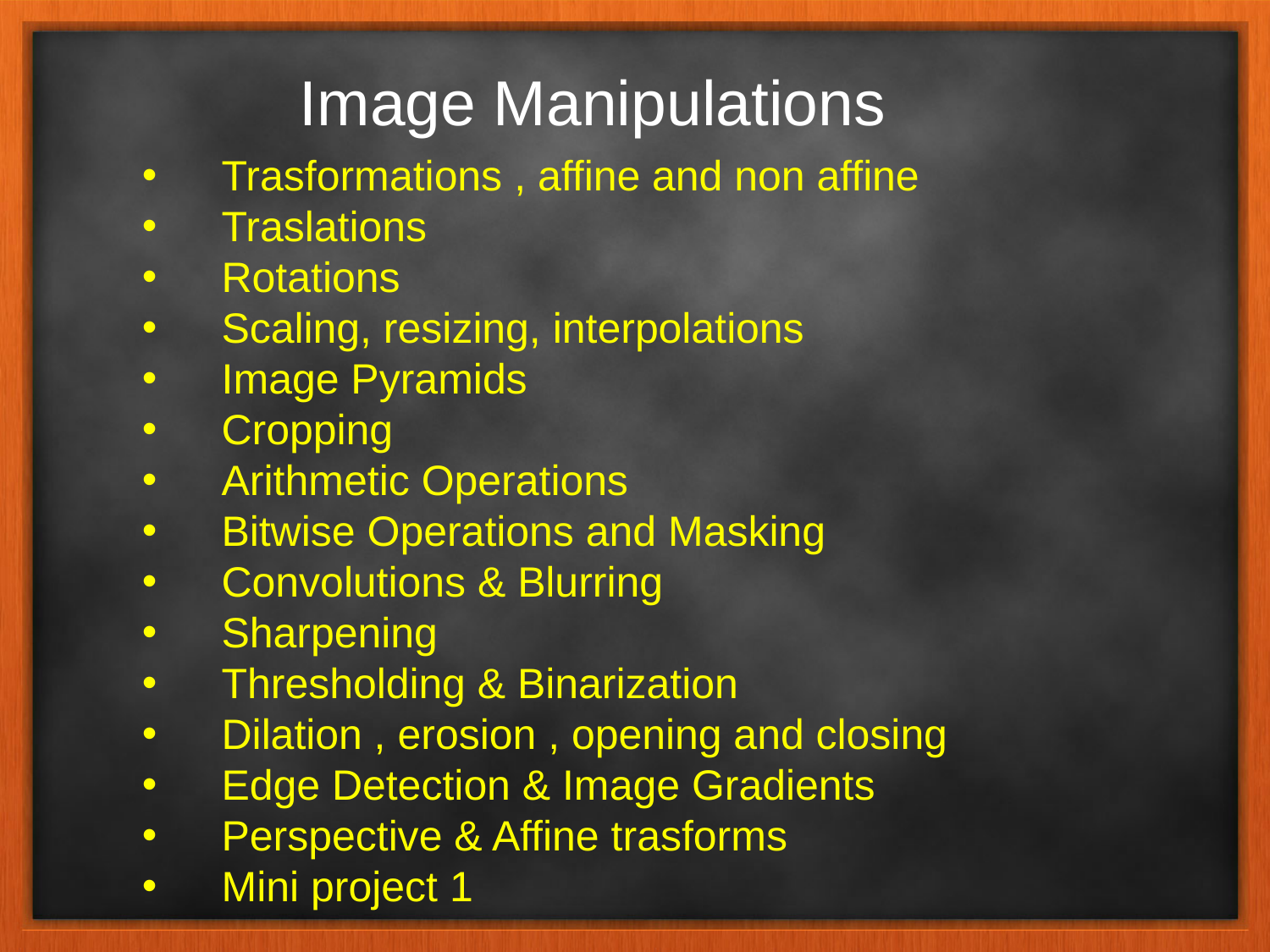

Image Manipulations
Trasformations , affine and non affine
Traslations
Rotations
Scaling, resizing, interpolations
Image Pyramids
Cropping
Arithmetic Operations
Bitwise Operations and Masking
Convolutions & Blurring
Sharpening
Thresholding & Binarization
Dilation , erosion , opening and closing
Edge Detection & Image Gradients
Perspective & Affine trasforms
Mini project 1